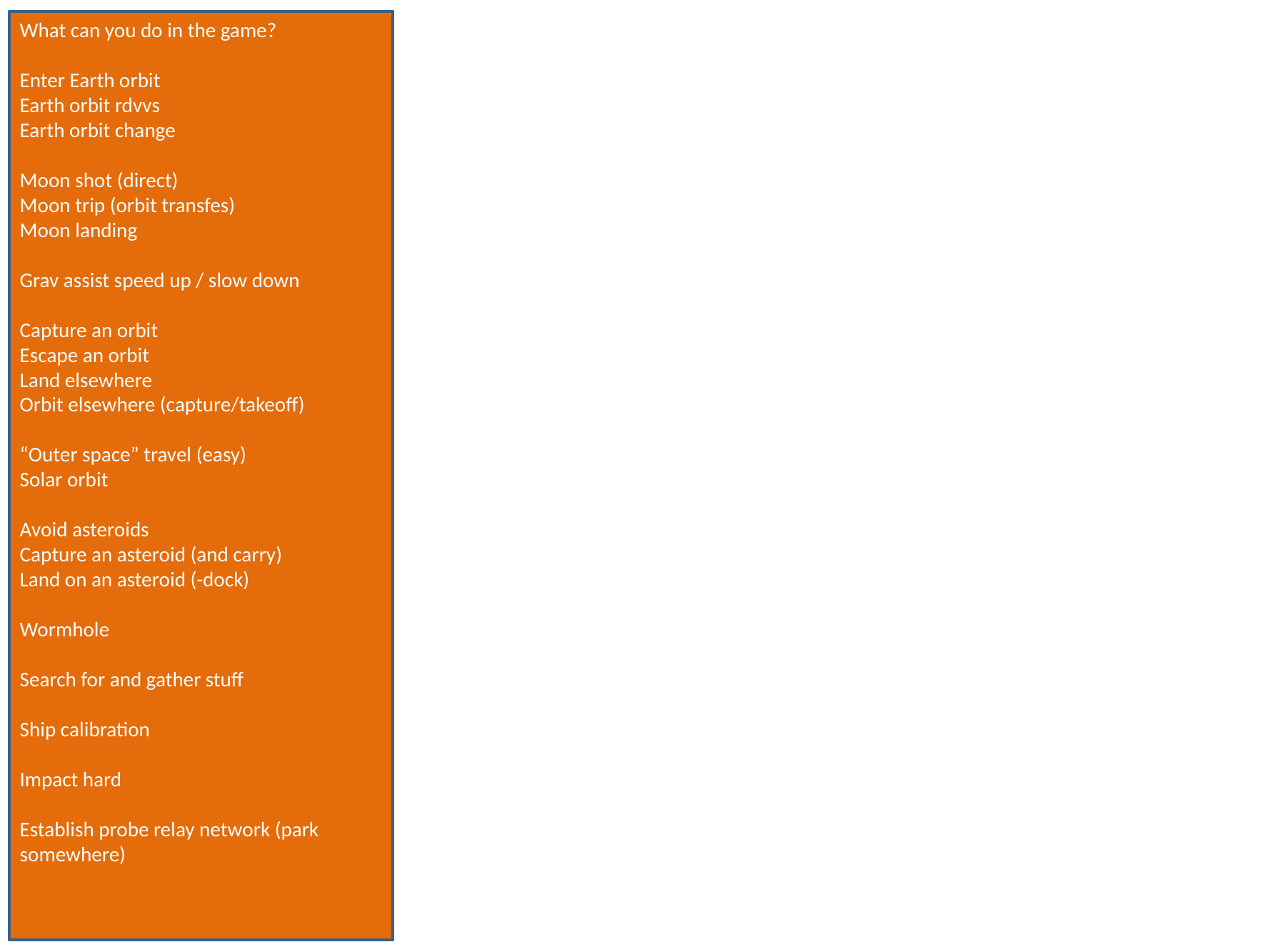

What can you do in the game?

Enter Earth orbit
Earth orbit rdvvs
Earth orbit change

Moon shot (direct)
Moon trip (orbit transfes)
Moon landing

Grav assist speed up / slow down

Capture an orbit
Escape an orbit
Land elsewhere
Orbit elsewhere (capture/takeoff)

“Outer space” travel (easy)
Solar orbit

Avoid asteroids
Capture an asteroid (and carry)
Land on an asteroid (-dock)

Wormhole

Search for and gather stuff

Ship calibration

Impact hard

Establish probe relay network (park somewhere)